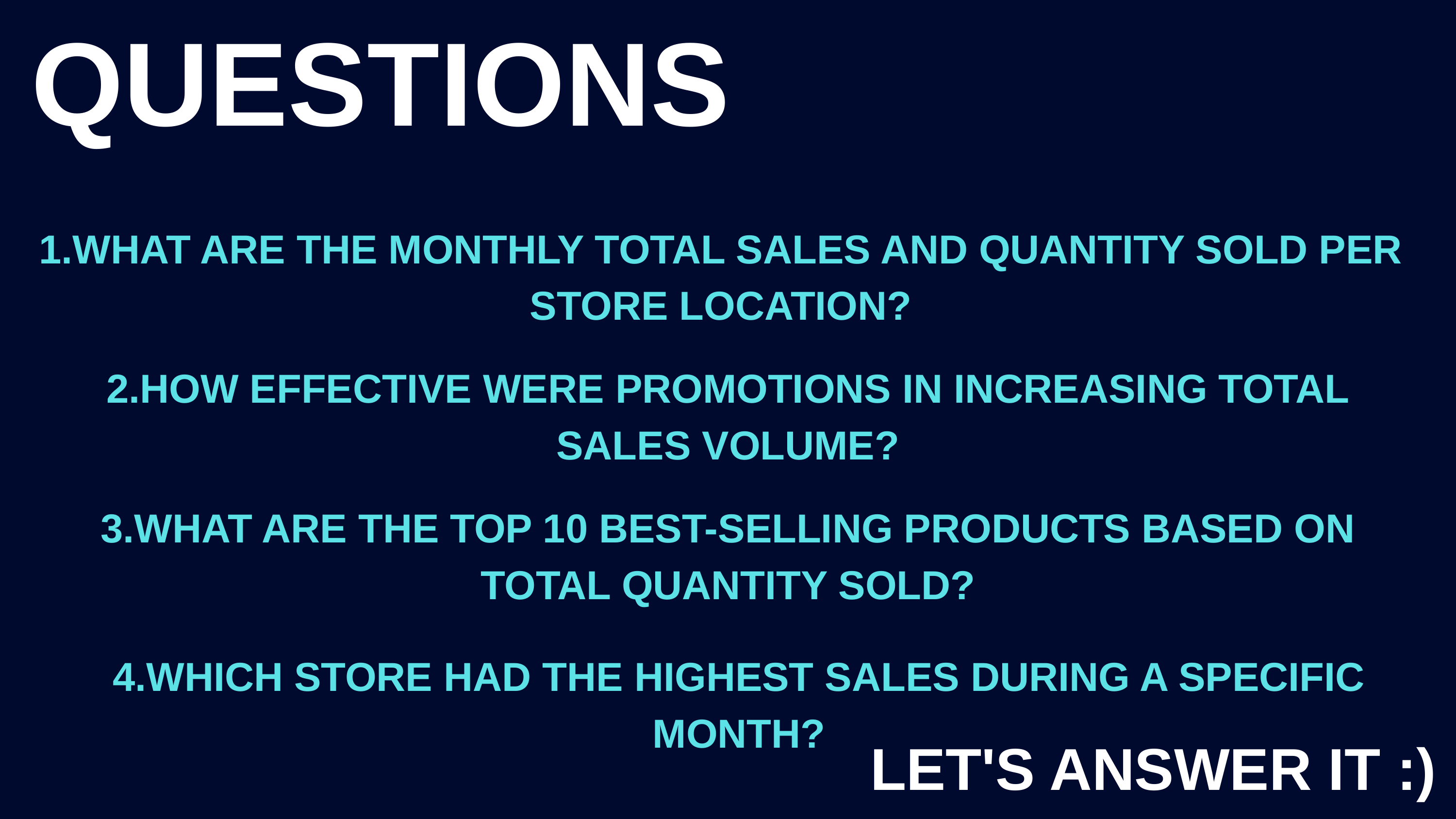

QUESTIONS
1.WHAT ARE THE MONTHLY TOTAL SALES AND QUANTITY SOLD PER STORE LOCATION?
2.HOW EFFECTIVE WERE PROMOTIONS IN INCREASING TOTAL SALES VOLUME?
3.WHAT ARE THE TOP 10 BEST-SELLING PRODUCTS BASED ON TOTAL QUANTITY SOLD?
4.WHICH STORE HAD THE HIGHEST SALES DURING A SPECIFIC MONTH?
LET'S ANSWER IT :)